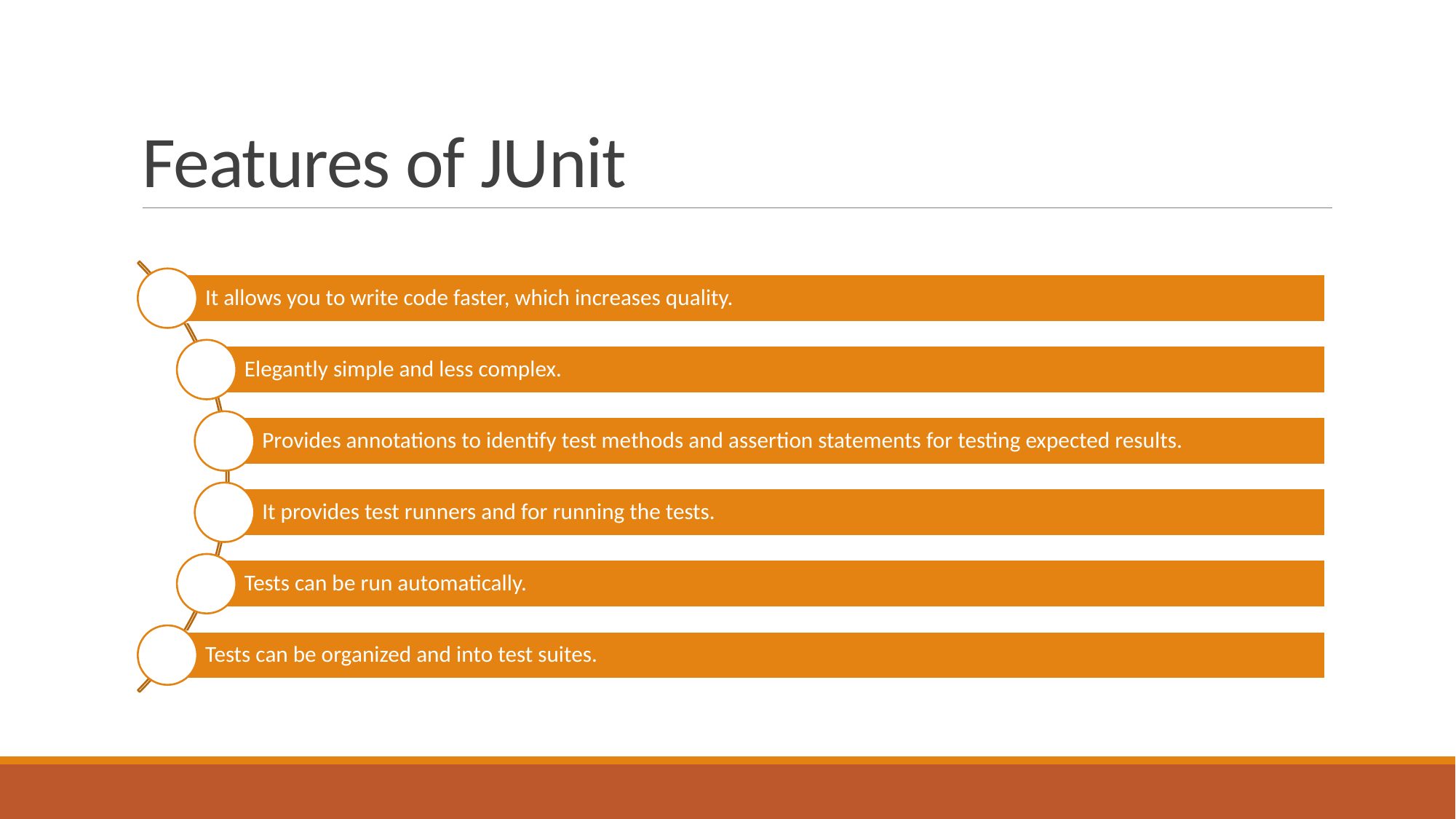

# Features of JUnit
It allows you to write code faster, which increases quality.
Elegantly simple and less complex.
Provides annotations to identify test methods and assertion statements for testing expected results.
It provides test runners and for running the tests.
Tests can be run automatically.
Tests can be organized and into test suites.